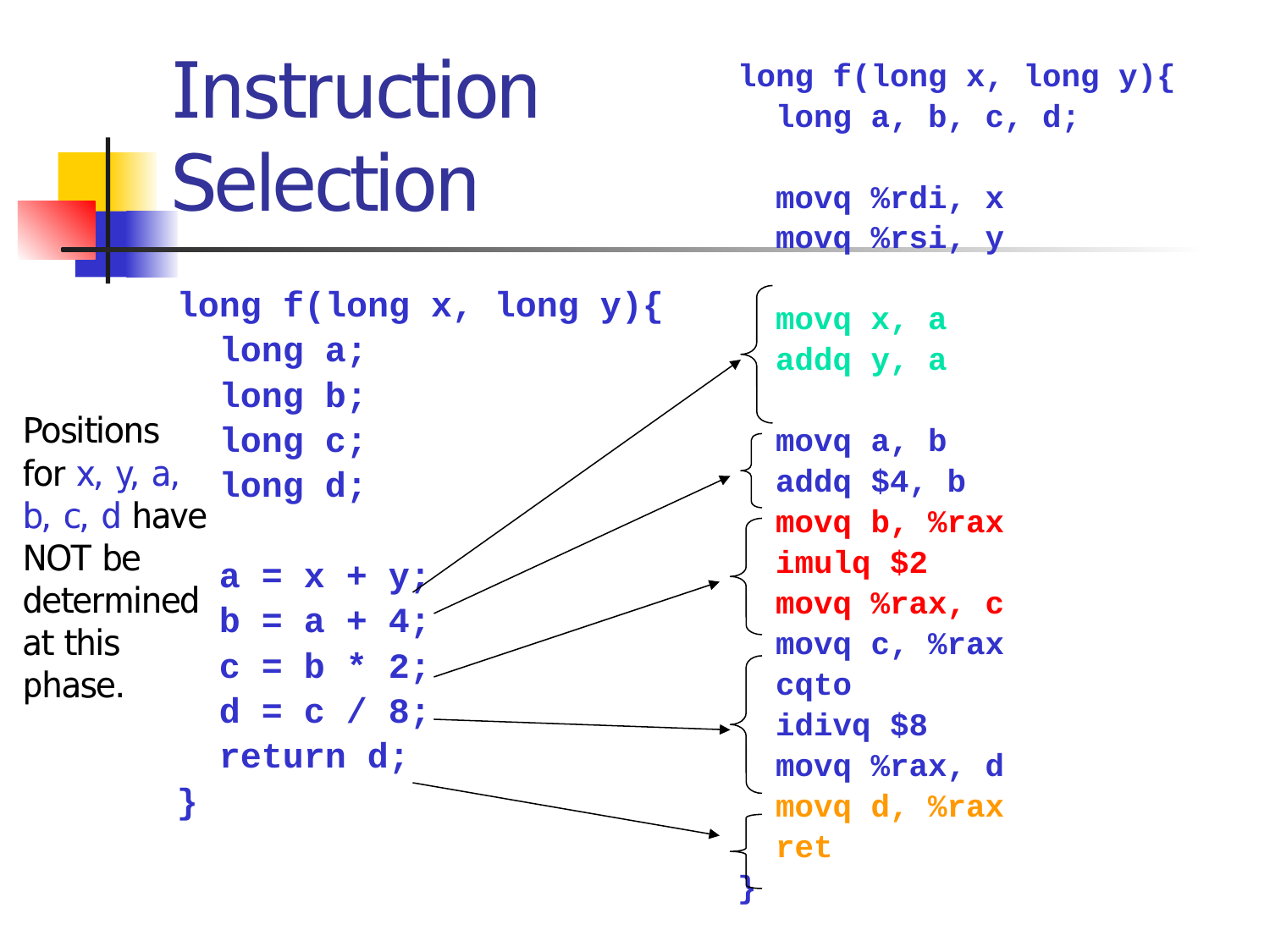

# Instruction Selection
long f(long x, long y){
  long a, b, c, d;

  movq %rdi, x
  movq %rsi, y

  movq x, a
  addq y, a

  movq a, b
  addq $4, b
  movq b, %rax
  imulq $2
  movq %rax, c
  movq c, %rax
  cqto
  idivq $8
  movq %rax, d
  movq d, %rax
  ret
}
long f(long x, long y){
  long a;
  long b;
  long c;
  long d;

  a = x + y;
  b = a + 4;
  c = b * 2;
  d = c / 8;
  return d;
}

Positions for x, y, a, b, c, d have NOT be determined at this phase.